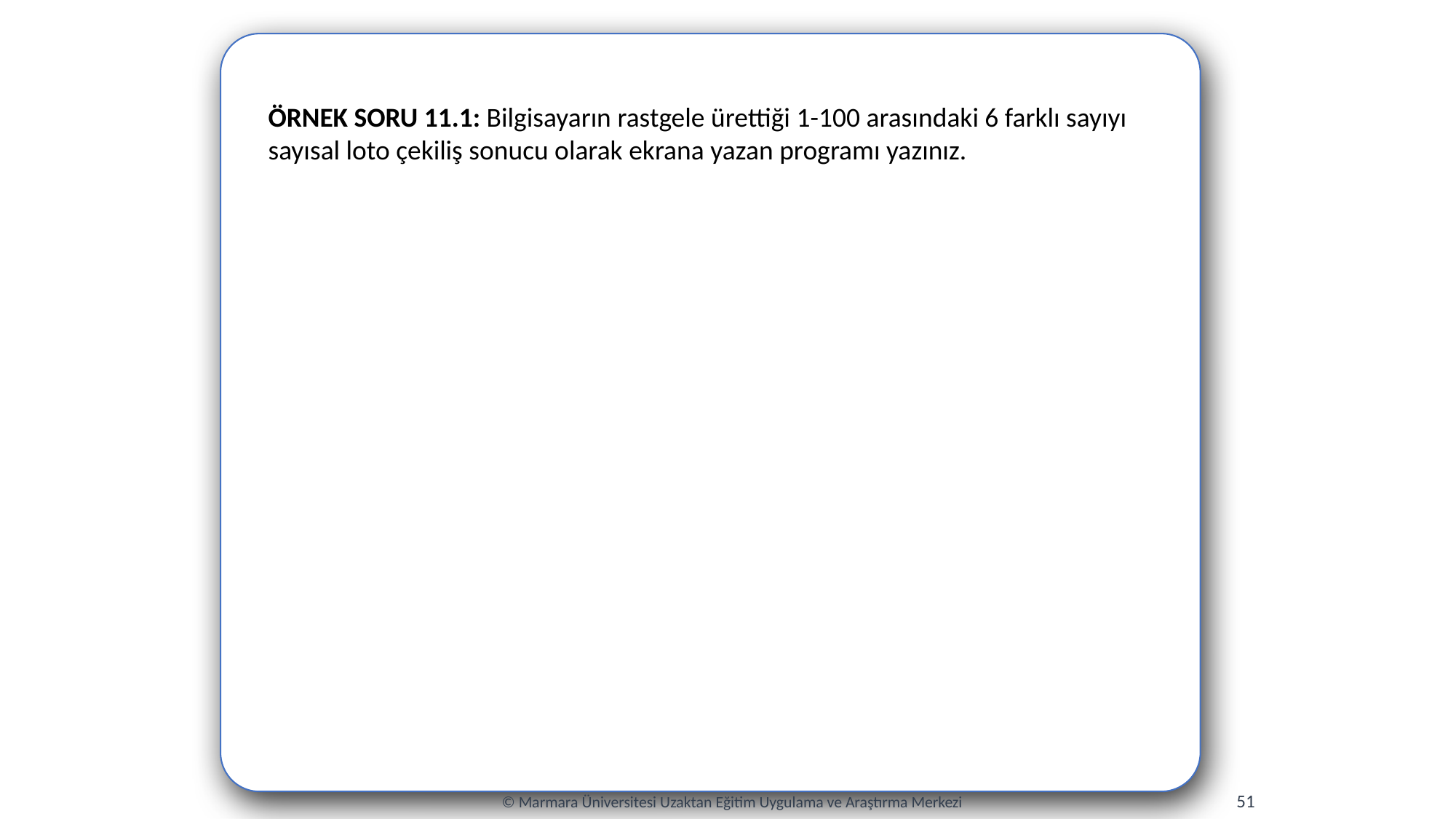

ÖRNEK SORU 11.1: Bilgisayarın rastgele ürettiği 1-100 arasındaki 6 farklı sayıyı sayısal loto çekiliş sonucu olarak ekrana yazan programı yazınız.
51
© Marmara Üniversitesi Uzaktan Eğitim Uygulama ve Araştırma Merkezi